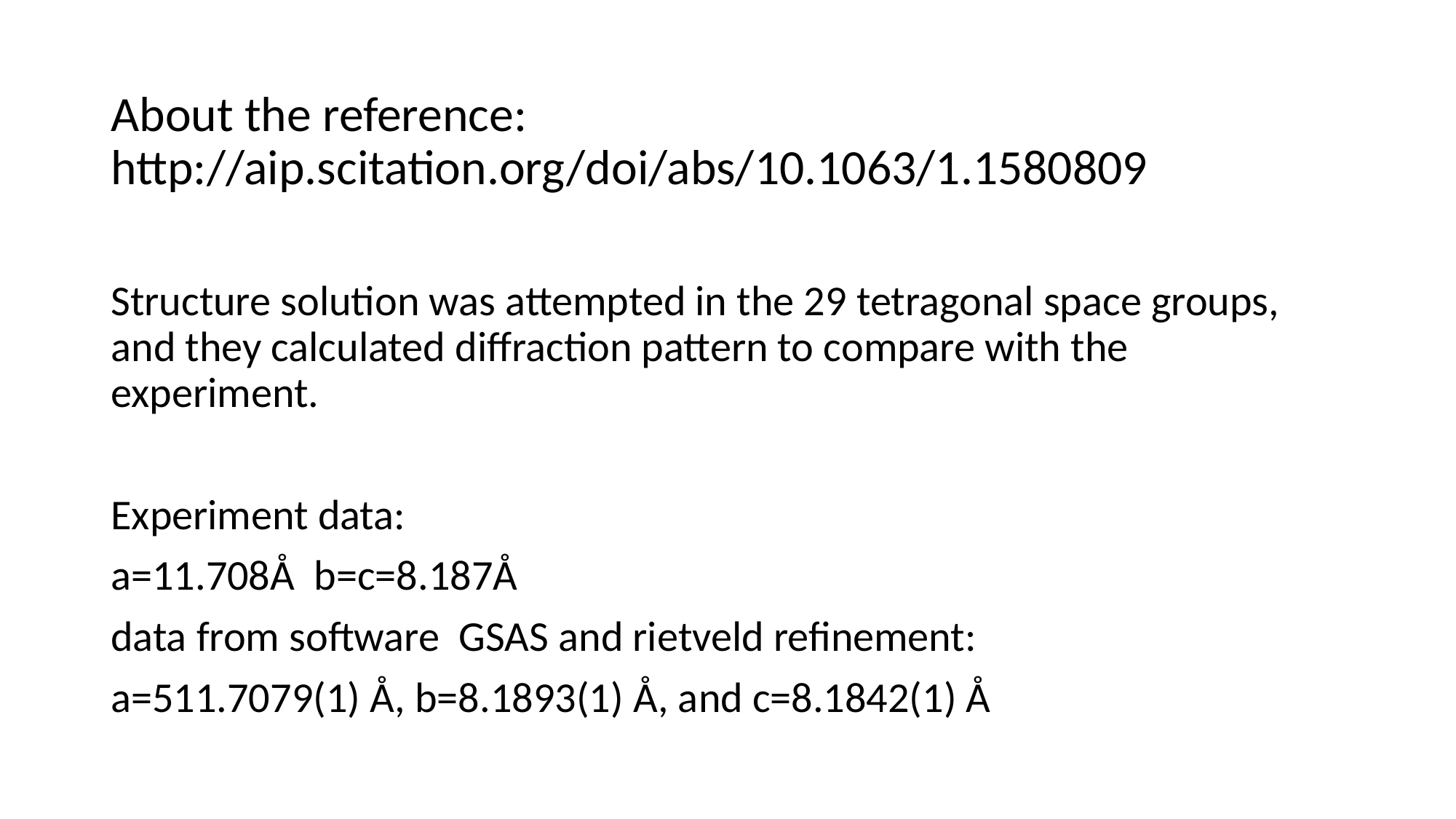

# About the reference: http://aip.scitation.org/doi/abs/10.1063/1.1580809
Structure solution was attempted in the 29 tetragonal space groups, and they calculated diffraction pattern to compare with the experiment.

Experiment data:
a=11.708Å  b=c=8.187Å
data from software  GSAS and rietveld refinement:
a=511.7079(1) Å, b=8.1893(1) Å, and c=8.1842(1) Å